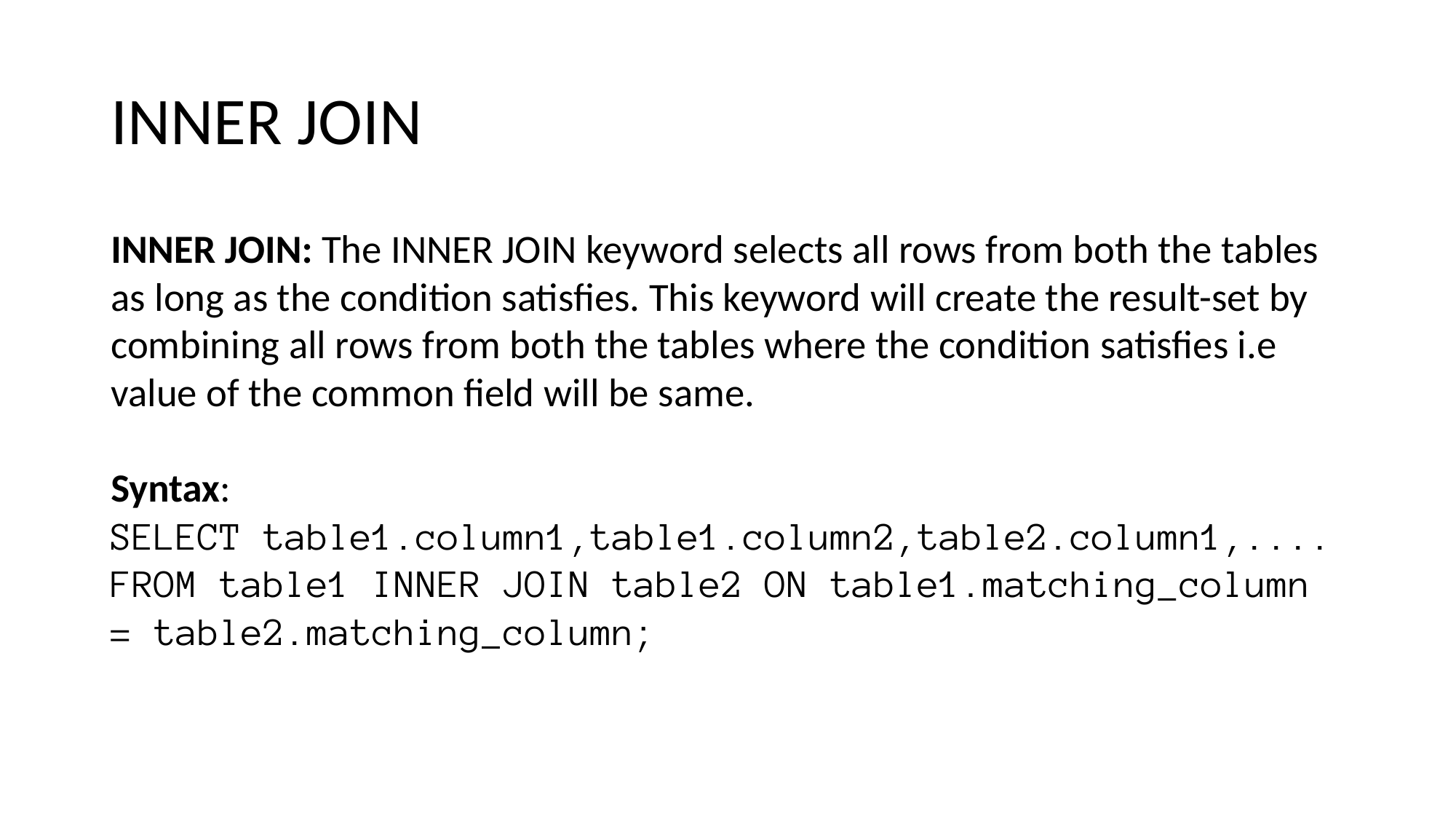

# INNER JOIN
INNER JOIN: The INNER JOIN keyword selects all rows from both the tables as long as the condition satisfies. This keyword will create the result-set by combining all rows from both the tables where the condition satisfies i.e value of the common field will be same.
Syntax:
SELECT table1.column1,table1.column2,table2.column1,.... FROM table1 INNER JOIN table2 ON table1.matching_column = table2.matching_column;